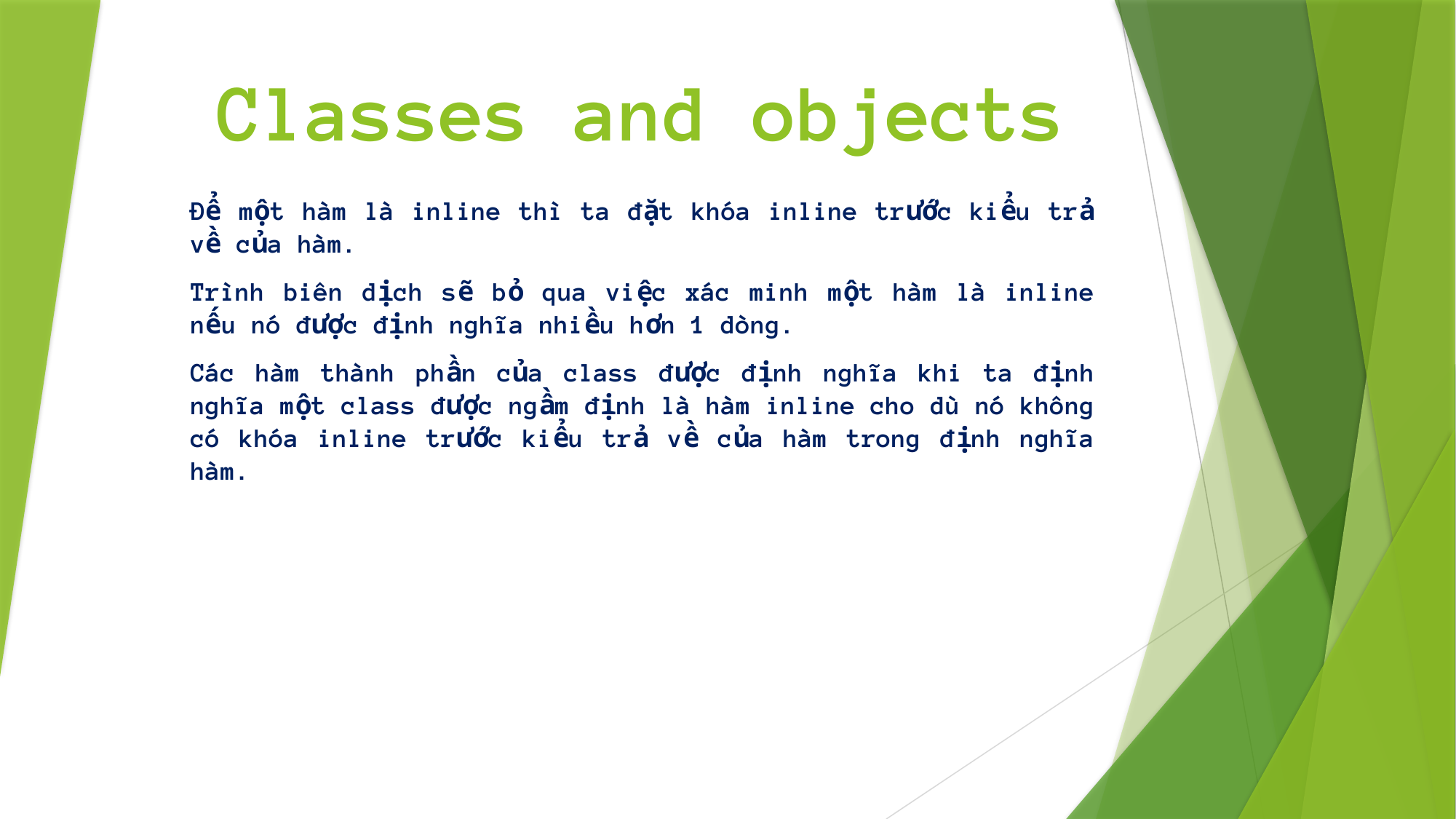

# Classes and objects
Để một hàm là inline thì ta đặt khóa inline trước kiểu trả về của hàm.
Trình biên dịch sẽ bỏ qua việc xác minh một hàm là inline nếu nó được định nghĩa nhiều hơn 1 dòng.
Các hàm thành phần của class được định nghĩa khi ta định nghĩa một class được ngầm định là hàm inline cho dù nó không có khóa inline trước kiểu trả về của hàm trong định nghĩa hàm.